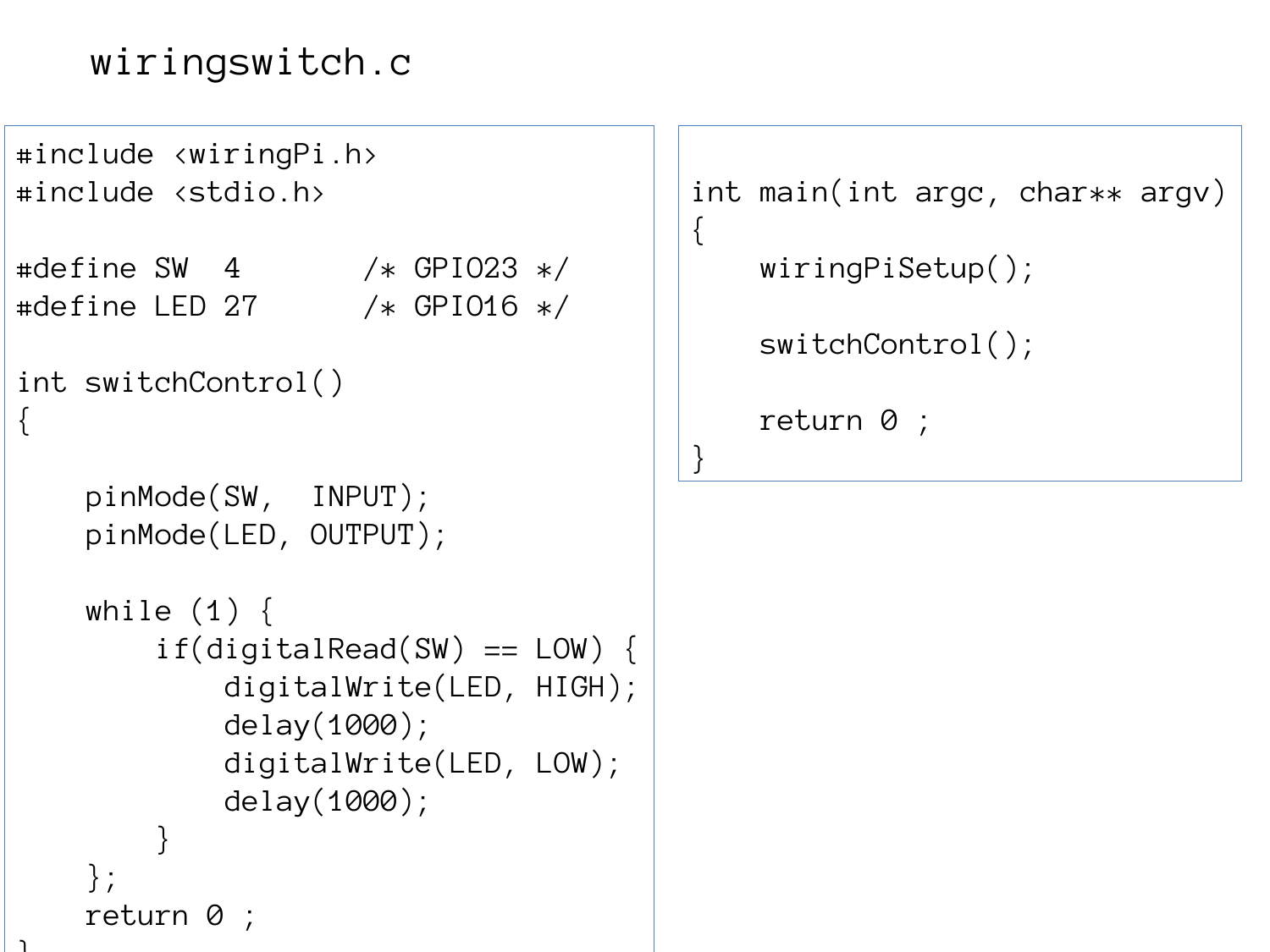

wiringswitch.c

#include <wiringPi.h>
#include <stdio.h>

#define SW  4       /* GPIO23 */
#define LED 27      /* GPIO16 */

int switchControl()
{

    pinMode(SW,  INPUT);
    pinMode(LED, OUTPUT);

    while (1) {
        if(digitalRead(SW) == LOW) {
            digitalWrite(LED, HIGH);
            delay(1000);
            digitalWrite(LED, LOW);
            delay(1000);
        }
    };
    return 0 ;
}

int main(int argc, char** argv)
{
    wiringPiSetup();

    switchControl();

    return 0 ;
}